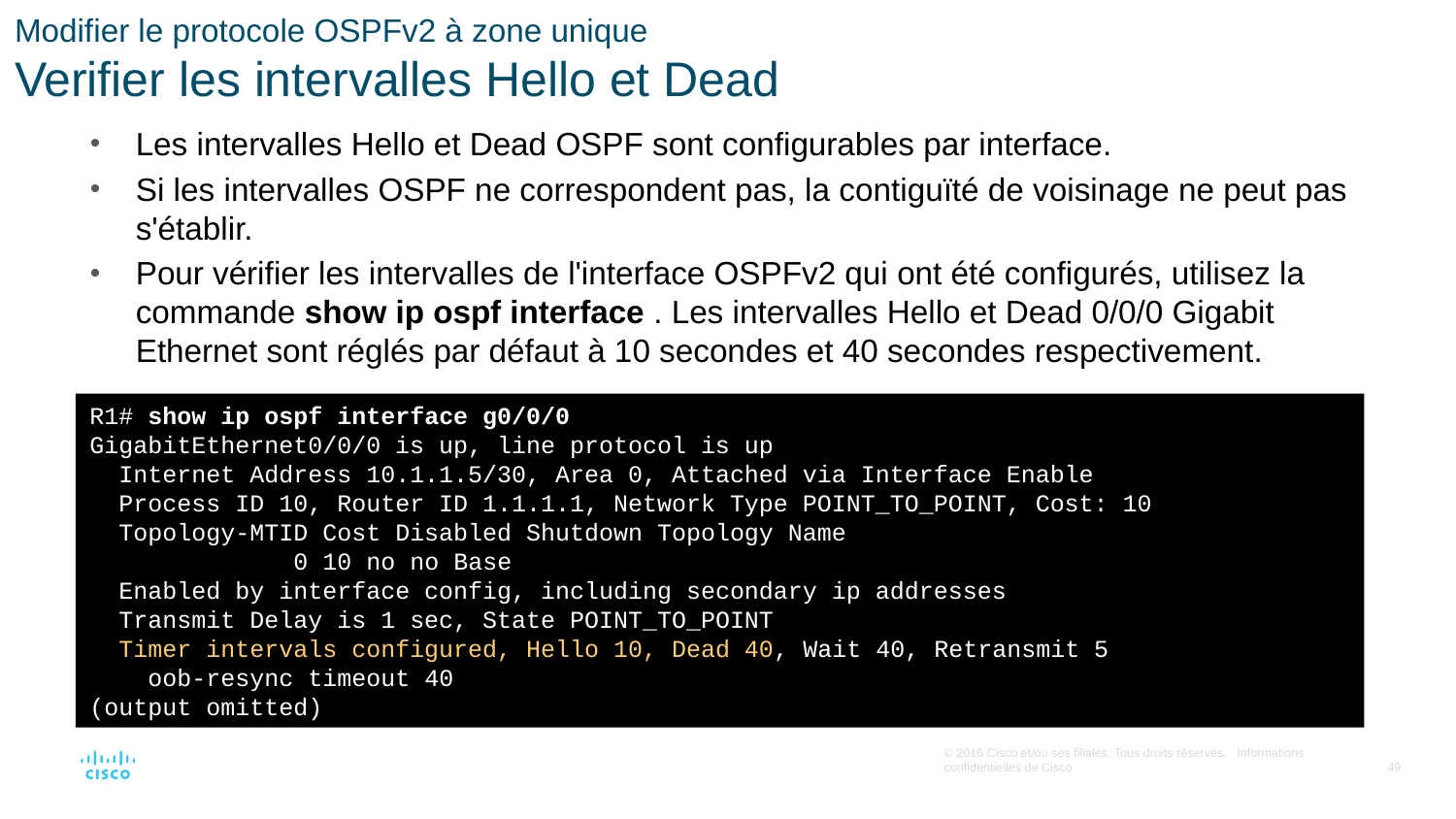

# Modifier le protocole OSPFv2 à zone unique Verifier les intervalles Hello et Dead
Les intervalles Hello et Dead OSPF sont configurables par interface.
Si les intervalles OSPF ne correspondent pas, la contiguïté de voisinage ne peut pas s'établir.
Pour vérifier les intervalles de l'interface OSPFv2 qui ont été configurés, utilisez la commande show ip ospf interface . Les intervalles Hello et Dead 0/0/0 Gigabit Ethernet sont réglés par défaut à 10 secondes et 40 secondes respectivement.
R1# show ip ospf interface g0/0/0
GigabitEthernet0/0/0 is up, line protocol is up
  Internet Address 10.1.1.5/30, Area 0, Attached via Interface Enable
  Process ID 10, Router ID 1.1.1.1, Network Type POINT_TO_POINT, Cost: 10
  Topology-MTID Cost Disabled Shutdown Topology Name
  	    0 10 no no Base
  Enabled by interface config, including secondary ip addresses
  Transmit Delay is 1 sec, State POINT_TO_POINT
  Timer intervals configured, Hello 10, Dead 40, Wait 40, Retransmit 5
    oob-resync timeout 40
(output omitted)